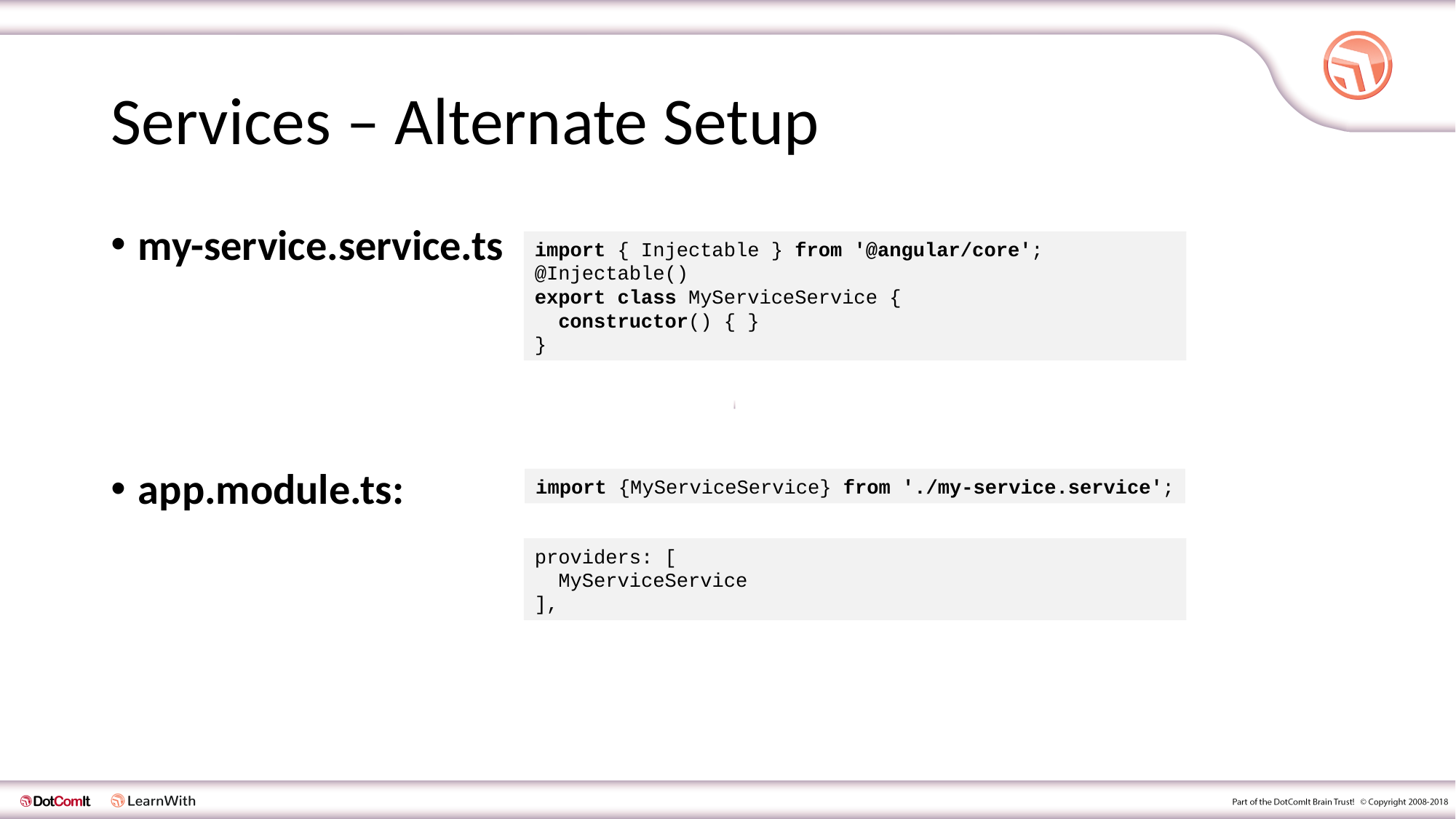

# Services – Alternate Setup
my-service.service.ts

app.module.ts:

import { Injectable } from '@angular/core';
@Injectable()
export class MyServiceService {
  constructor() { }
}
import {MyServiceService} from './my-service.service';
providers: [
  MyServiceService
],